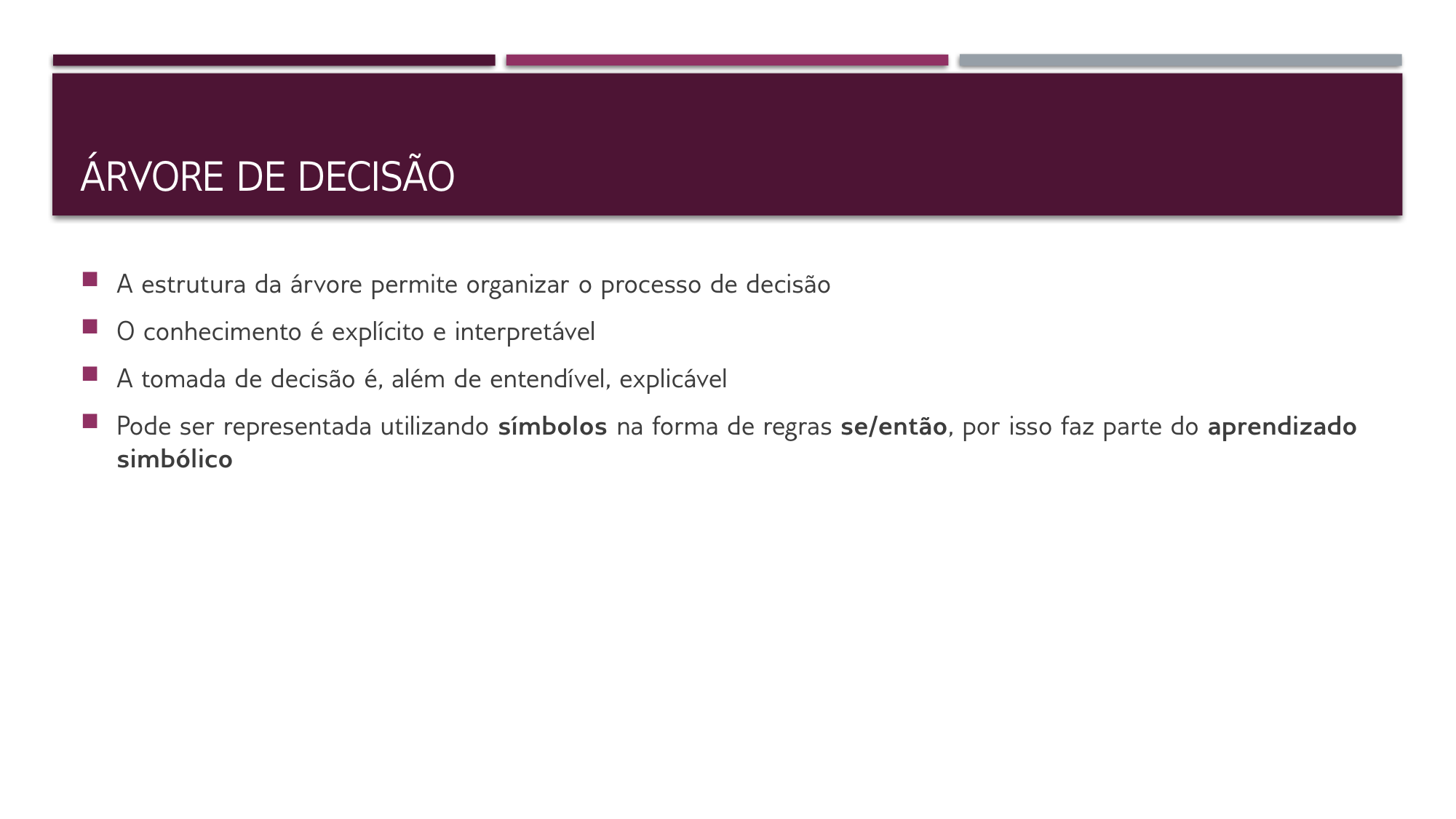

# Árvore de decisão
A estrutura da árvore permite organizar o processo de decisão
O conhecimento é explícito e interpretável
A tomada de decisão é, além de entendível, explicável
Pode ser representada utilizando símbolos na forma de regras se/então, por isso faz parte do aprendizado simbólico